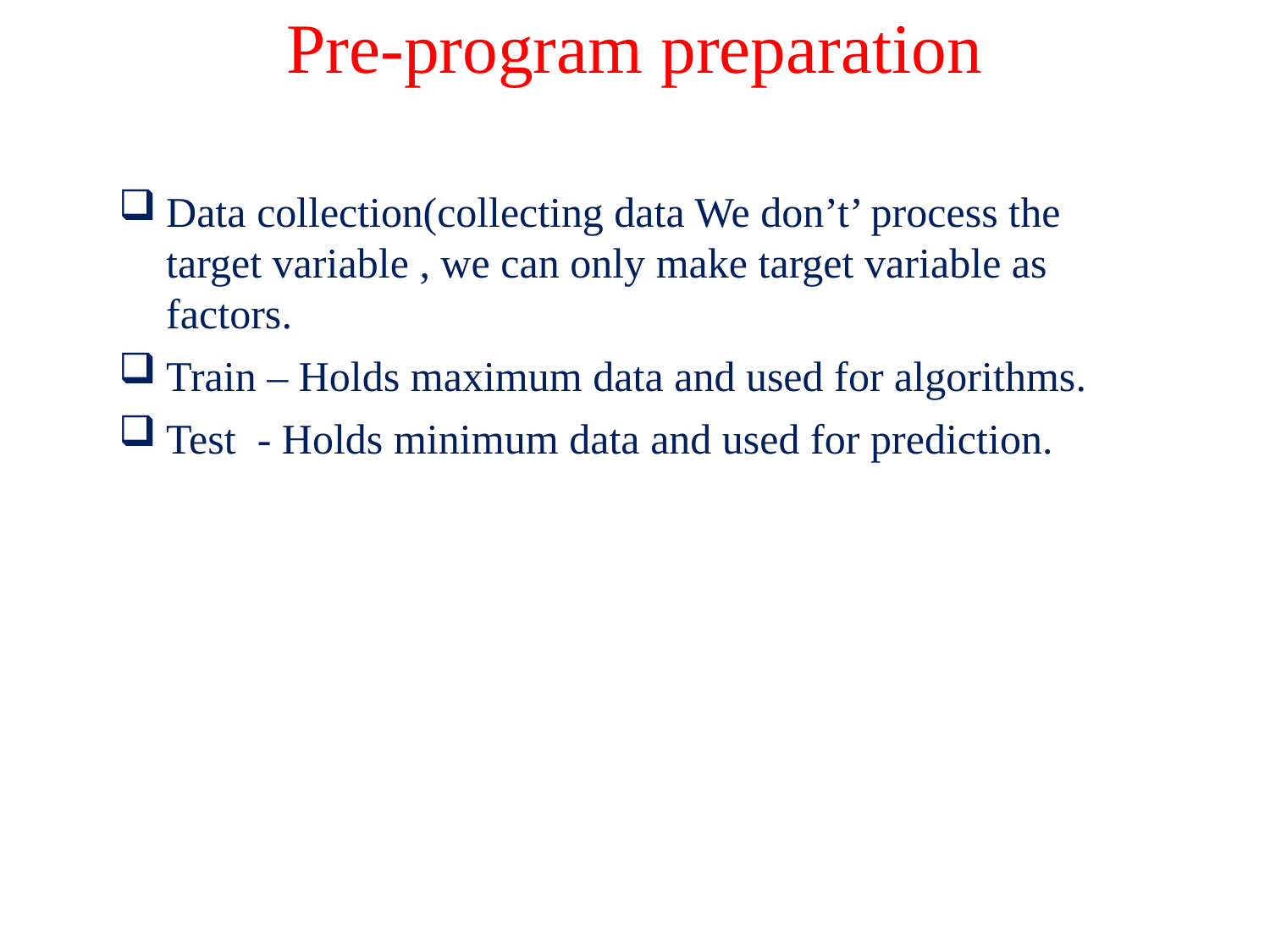

# Pre-program preparation
Data collection(collecting data We don’t’ process the target variable , we can only make target variable as factors.
Train – Holds maximum data and used for algorithms.
Test  - Holds minimum data and used for prediction.